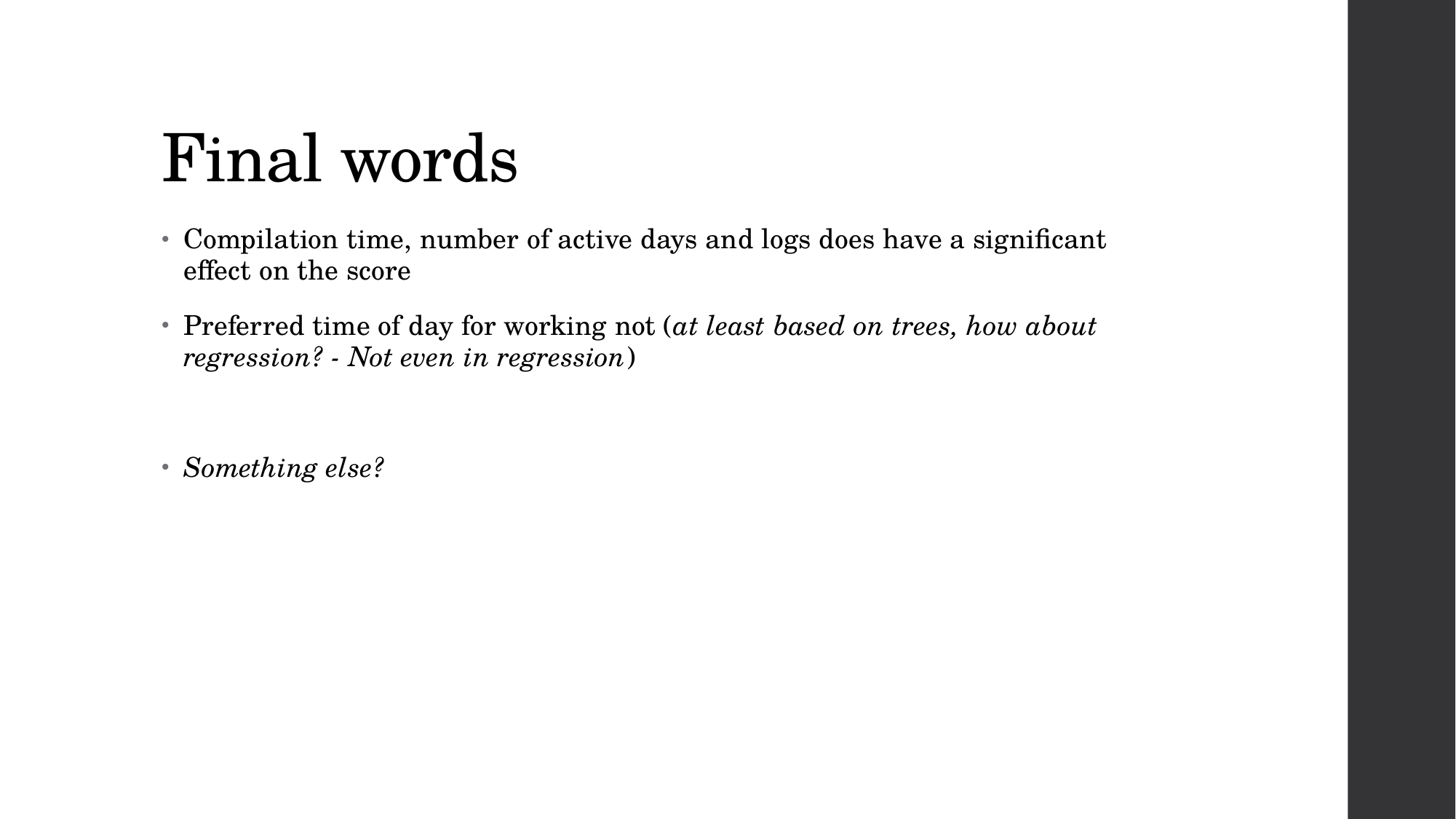

# Final words
Compilation time, number of active days and logs does have a significant effect on the score
Preferred time of day for working not (at least based on trees, how about regression? - Not even in regression)

Something else?